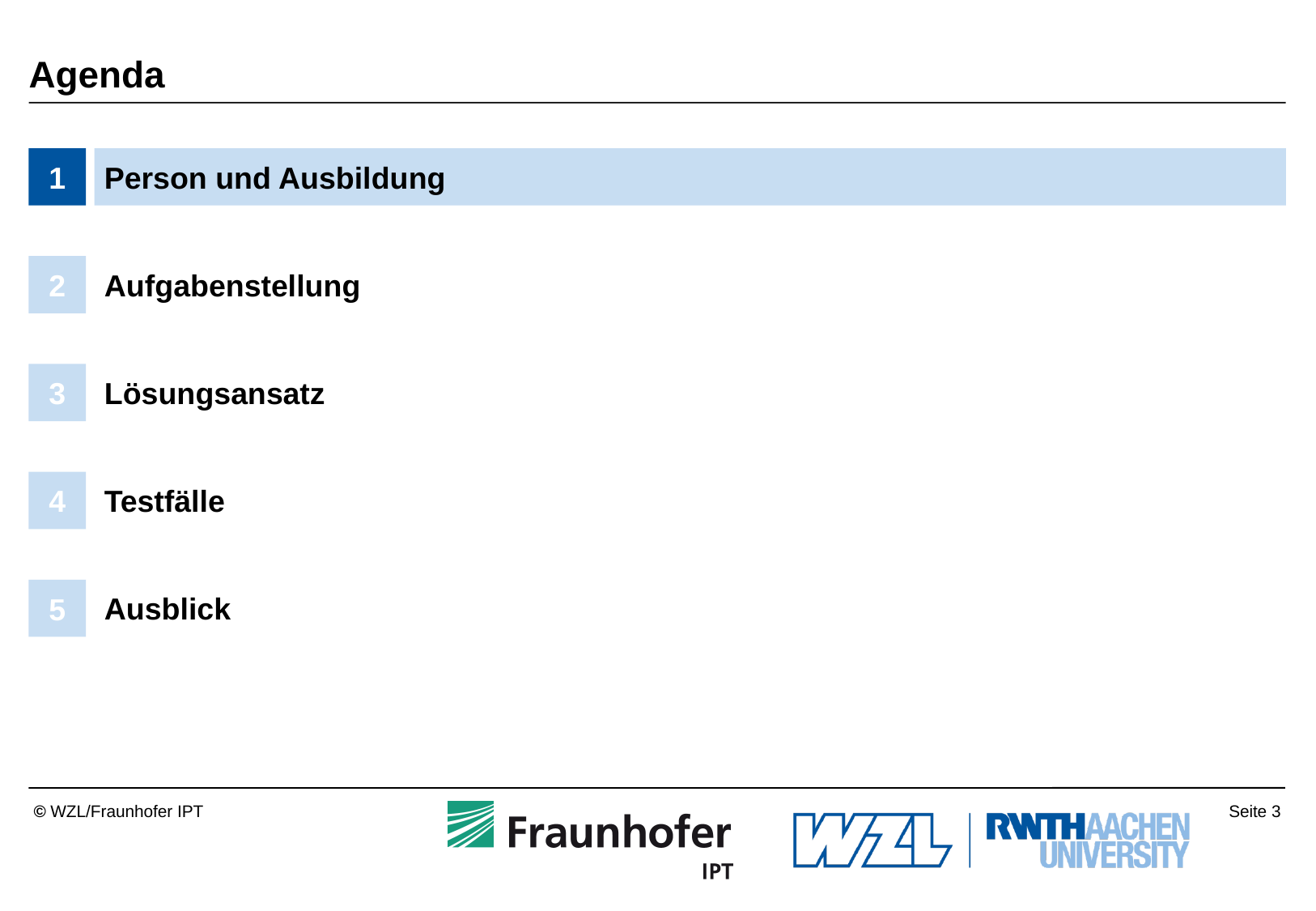

# Agenda
1

Person und Ausbildung

2
Aufgabenstellung
3
Lösungsansatz
4
Testfälle
5
Ausblick